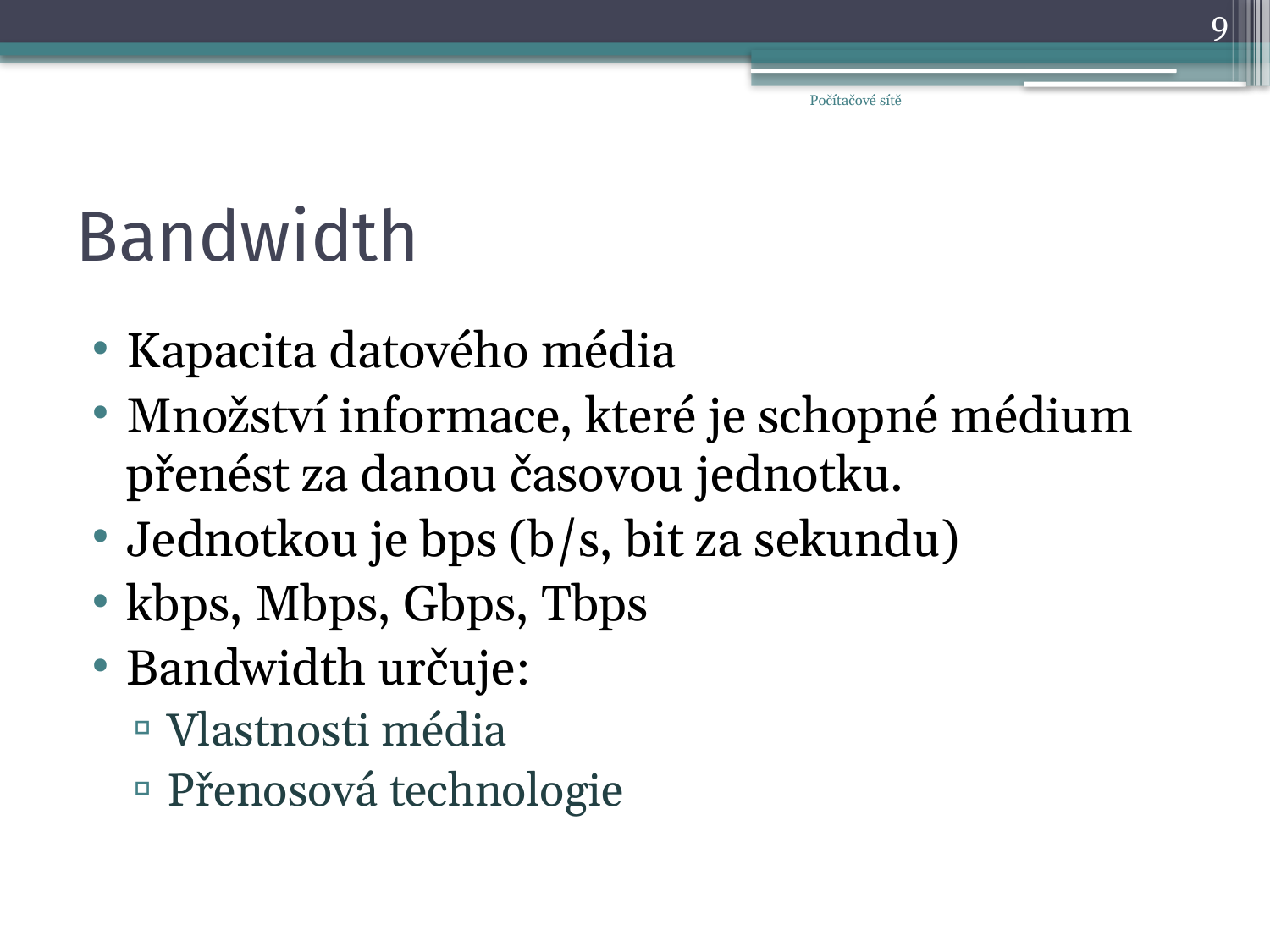

9
Počítačové sítě
# Bandwidth
Kapacita datového média
Množství informace, které je schopné médium přenést za danou časovou jednotku.
Jednotkou je bps (b/s, bit za sekundu)
kbps, Mbps, Gbps, Tbps
Bandwidth určuje:
Vlastnosti média
Přenosová technologie